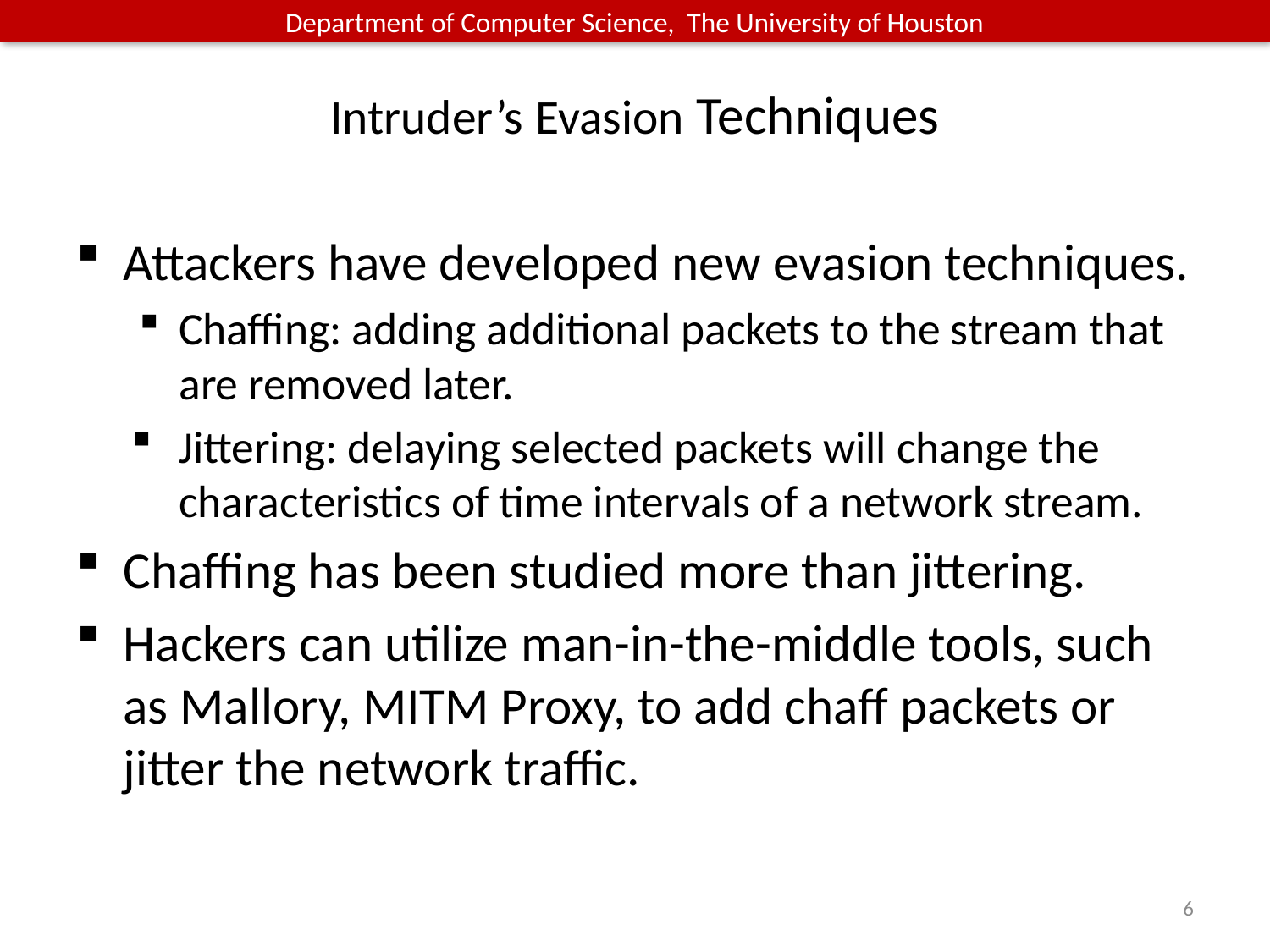

# Intruder’s Evasion Techniques
Attackers have developed new evasion techniques.
Chaffing: adding additional packets to the stream that are removed later.
Jittering: delaying selected packets will change the characteristics of time intervals of a network stream.
Chaffing has been studied more than jittering.
Hackers can utilize man-in-the-middle tools, such as Mallory, MITM Proxy, to add chaff packets or jitter the network traffic.

6